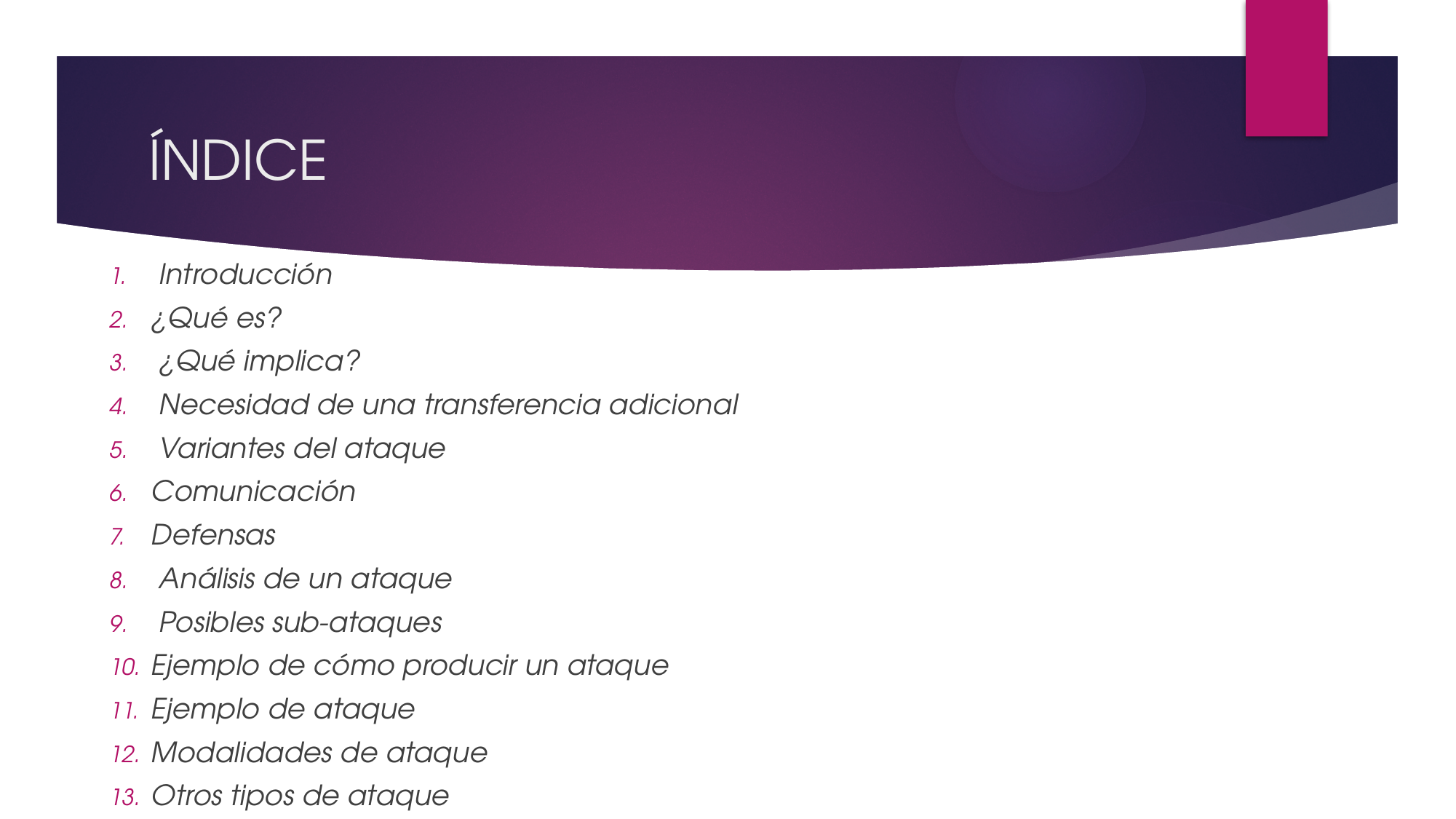

# ÍNDICE
 Introducción
¿Qué es?
 ¿Qué implica?
 Necesidad de una transferencia adicional
 Variantes del ataque
Comunicación
Defensas
 Análisis de un ataque
 Posibles sub-ataques
Ejemplo de cómo producir un ataque
Ejemplo de ataque
Modalidades de ataque
Otros tipos de ataque